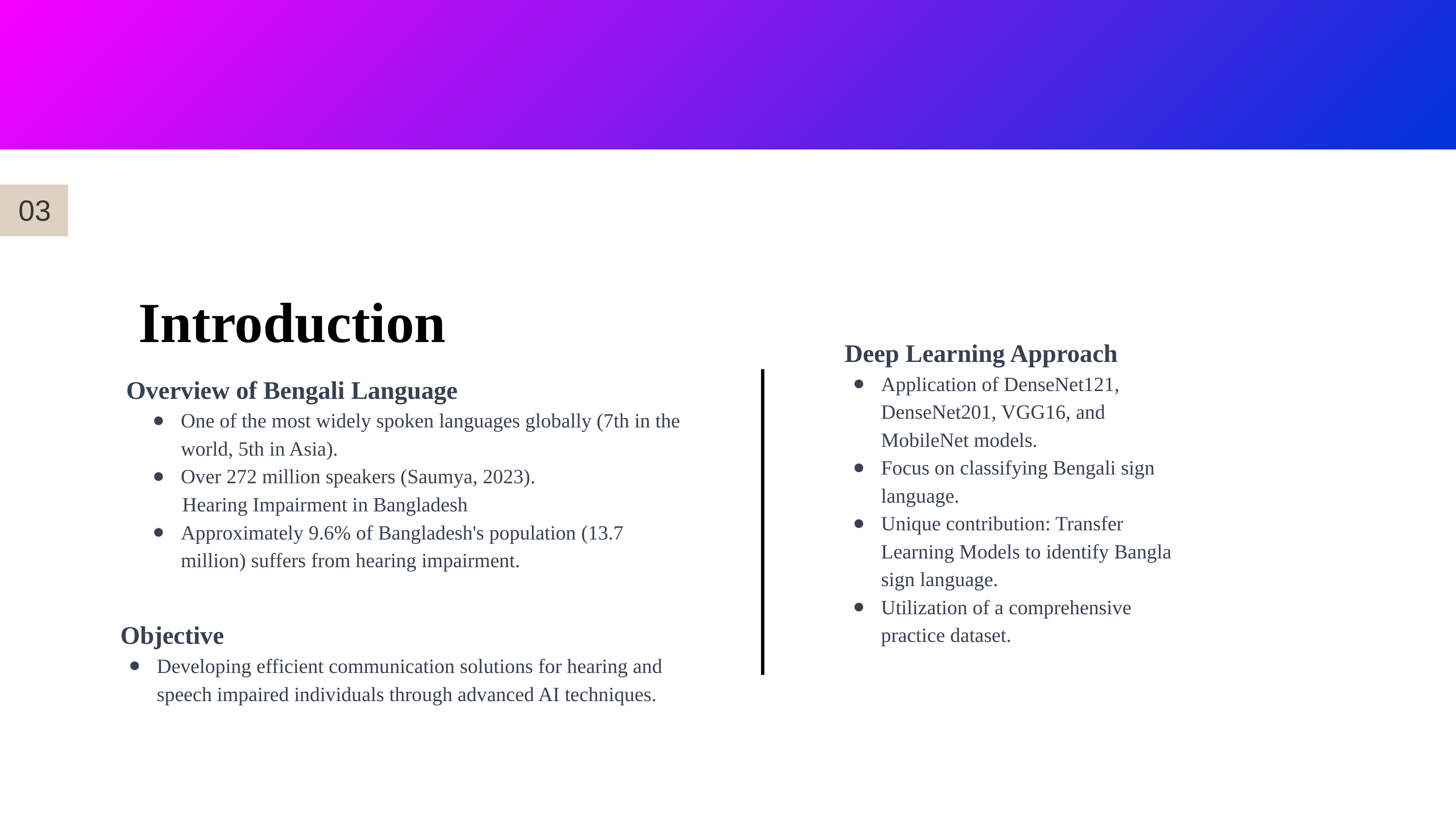

03
Introduction
Deep Learning Approach
Application of DenseNet121, DenseNet201, VGG16, and MobileNet models.
Focus on classifying Bengali sign language.
Unique contribution: Transfer Learning Models to identify Bangla sign language.
Utilization of a comprehensive practice dataset.

Overview of Bengali Language
One of the most widely spoken languages globally (7th in the world, 5th in Asia).
Over 272 million speakers (Saumya, 2023).
           Hearing Impairment in Bangladesh
Approximately 9.6% of Bangladesh's population (13.7 million) suffers from hearing impairment.

Objective
Developing efficient communication solutions for hearing and speech impaired individuals through advanced AI techniques.